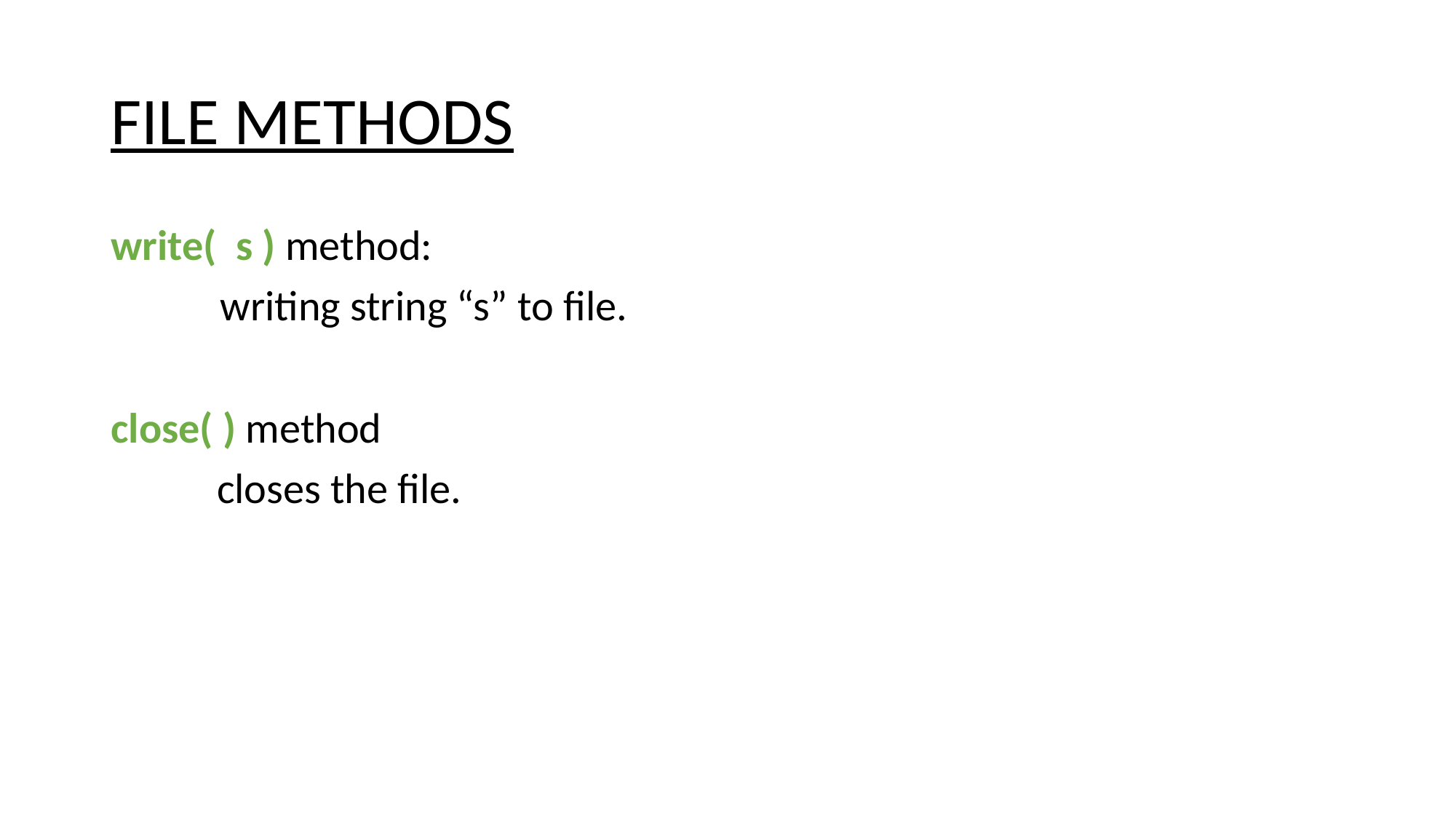

# FILE METHODS
write(  s ) method:
	writing string “s” to file.

close( ) method
           closes the file.